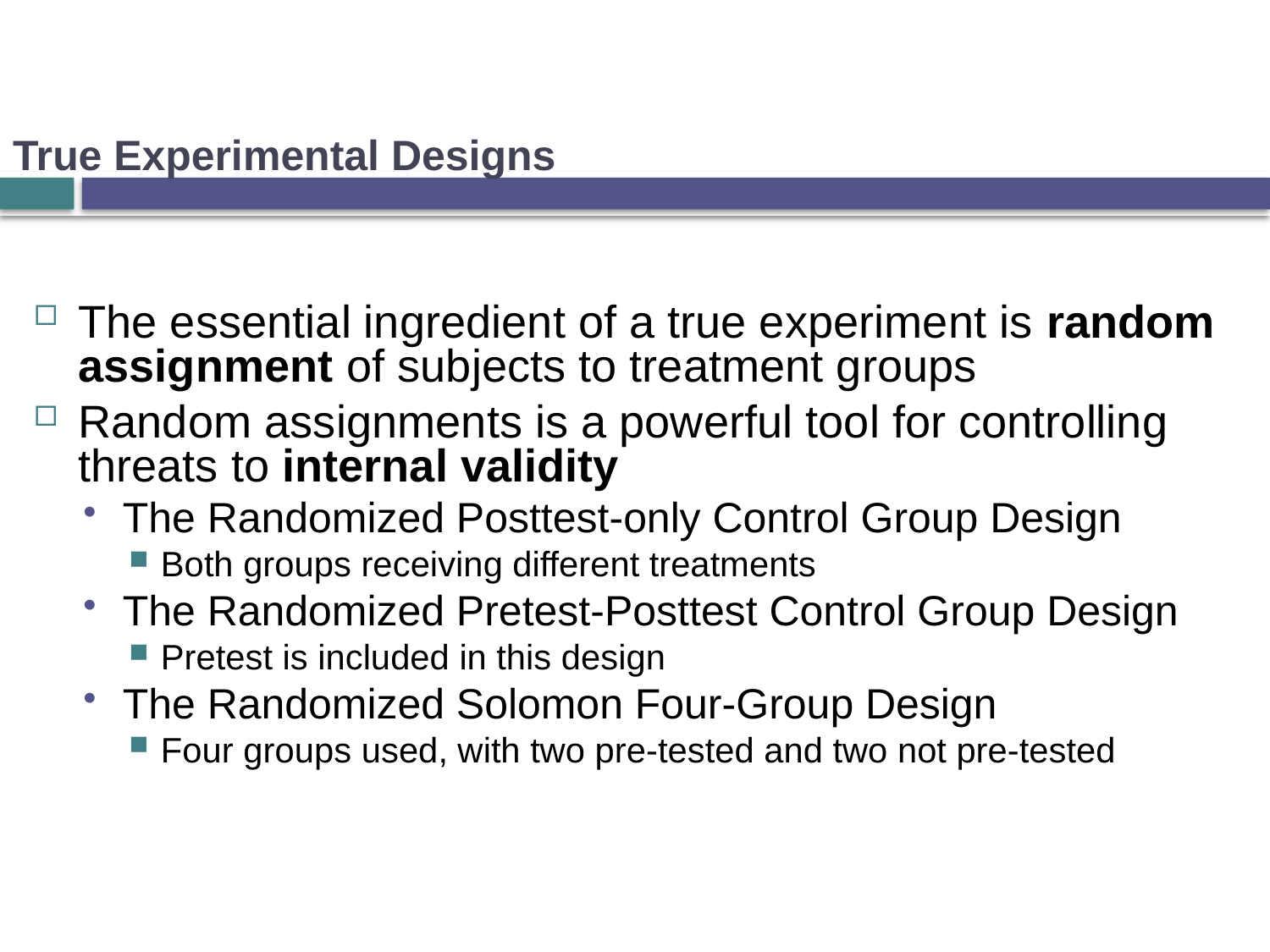

# True Experimental Designs
The essential ingredient of a true experiment is random assignment of subjects to treatment groups
Random assignments is a powerful tool for controlling threats to internal validity
The Randomized Posttest-only Control Group Design
Both groups receiving different treatments
The Randomized Pretest-Posttest Control Group Design
Pretest is included in this design
The Randomized Solomon Four-Group Design
Four groups used, with two pre-tested and two not pre-tested